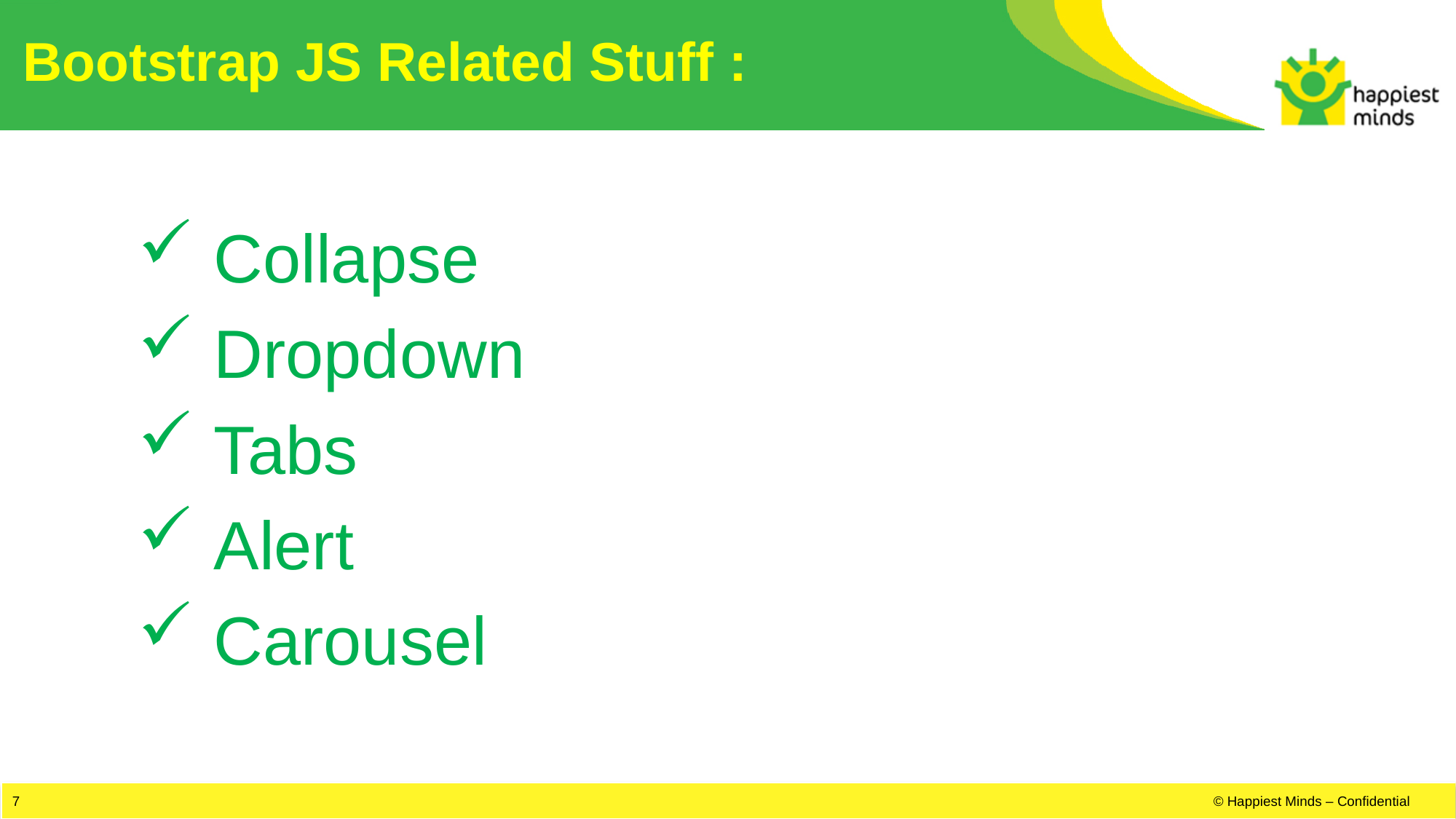

# Bootstrap JS Related Stuff :
 Collapse
 Dropdown
 Tabs
 Alert
 Carousel